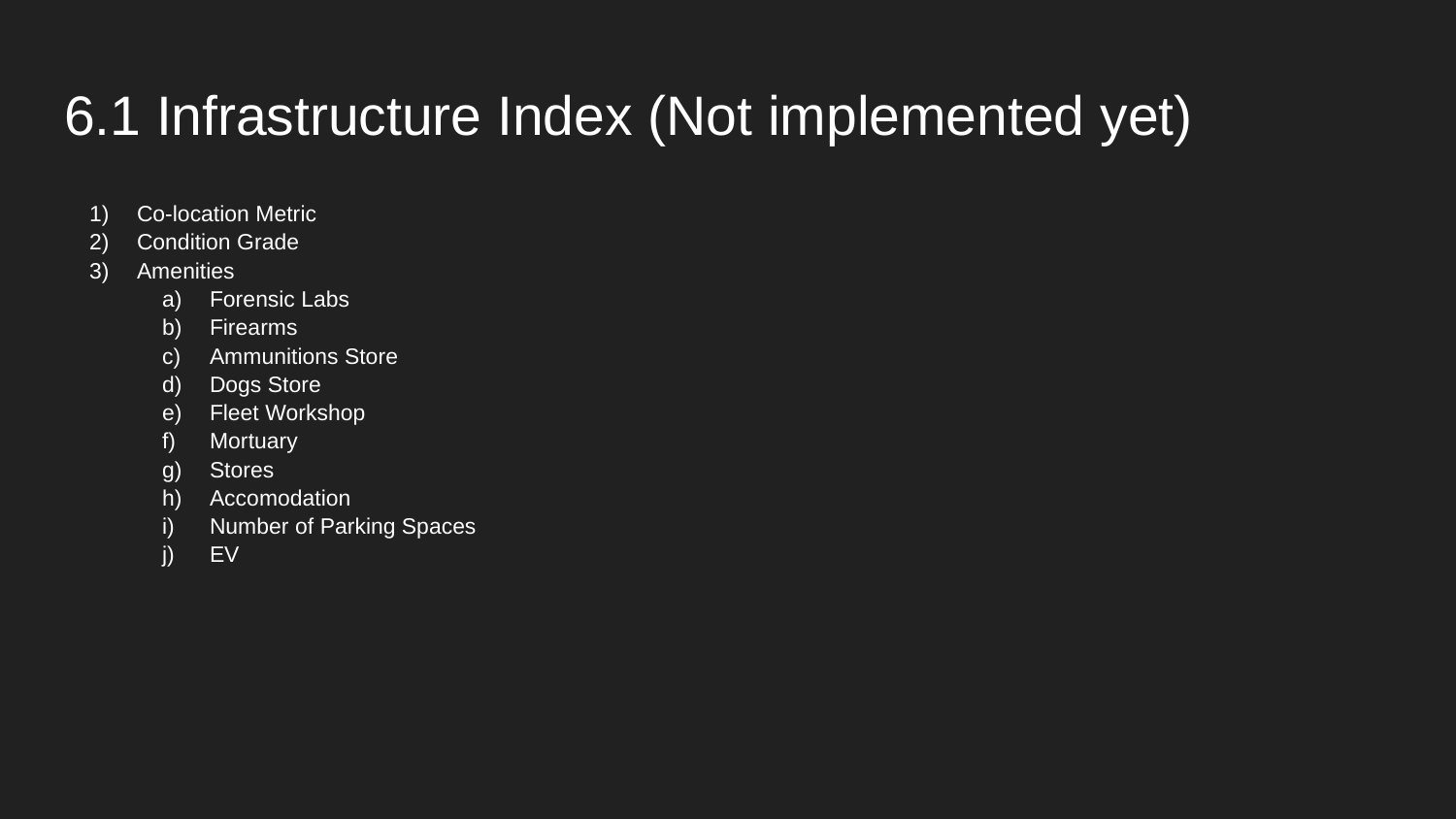

# 6.1 Infrastructure Index (Not implemented yet)
Co-location Metric
Condition Grade
Amenities
Forensic Labs
Firearms
Ammunitions Store
Dogs Store
Fleet Workshop
Mortuary
Stores
Accomodation
Number of Parking Spaces
EV